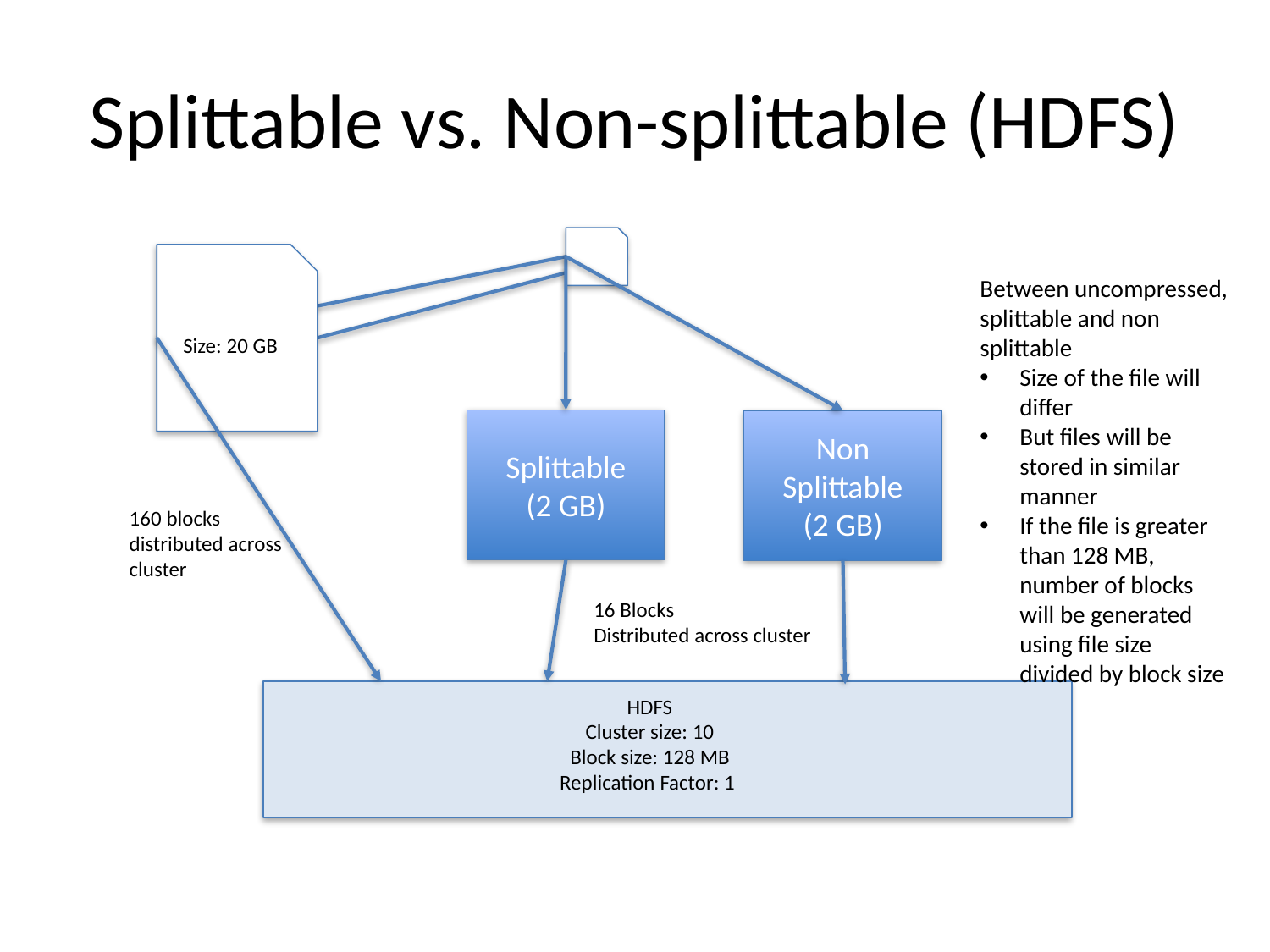

# Splittable vs. Non-splittable (HDFS)

Size: 20 GB
Between uncompressed, splittable and non splittable
Size of the file will differ
But files will be stored in similar manner
If the file is greater than 128 MB, number of blocks will be generated using file size divided by block size
Splittable
(2 GB)
Non Splittable
(2 GB)
160 blocks distributed across cluster
16 Blocks
Distributed across cluster

HDFS
Cluster size: 10
Block size: 128 MB
Replication Factor: 1